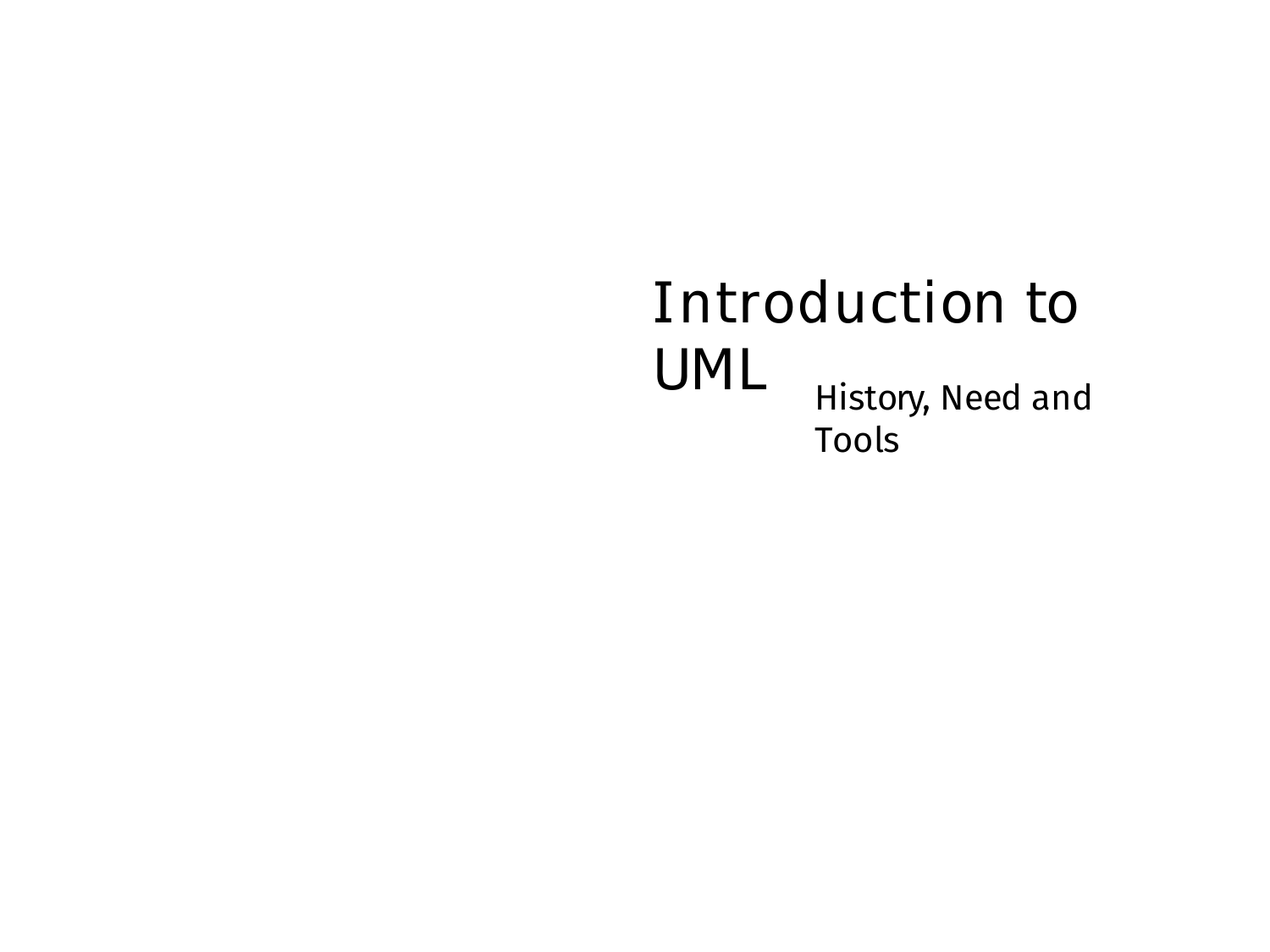

# Introduction to UML
History, Need and Tools

1